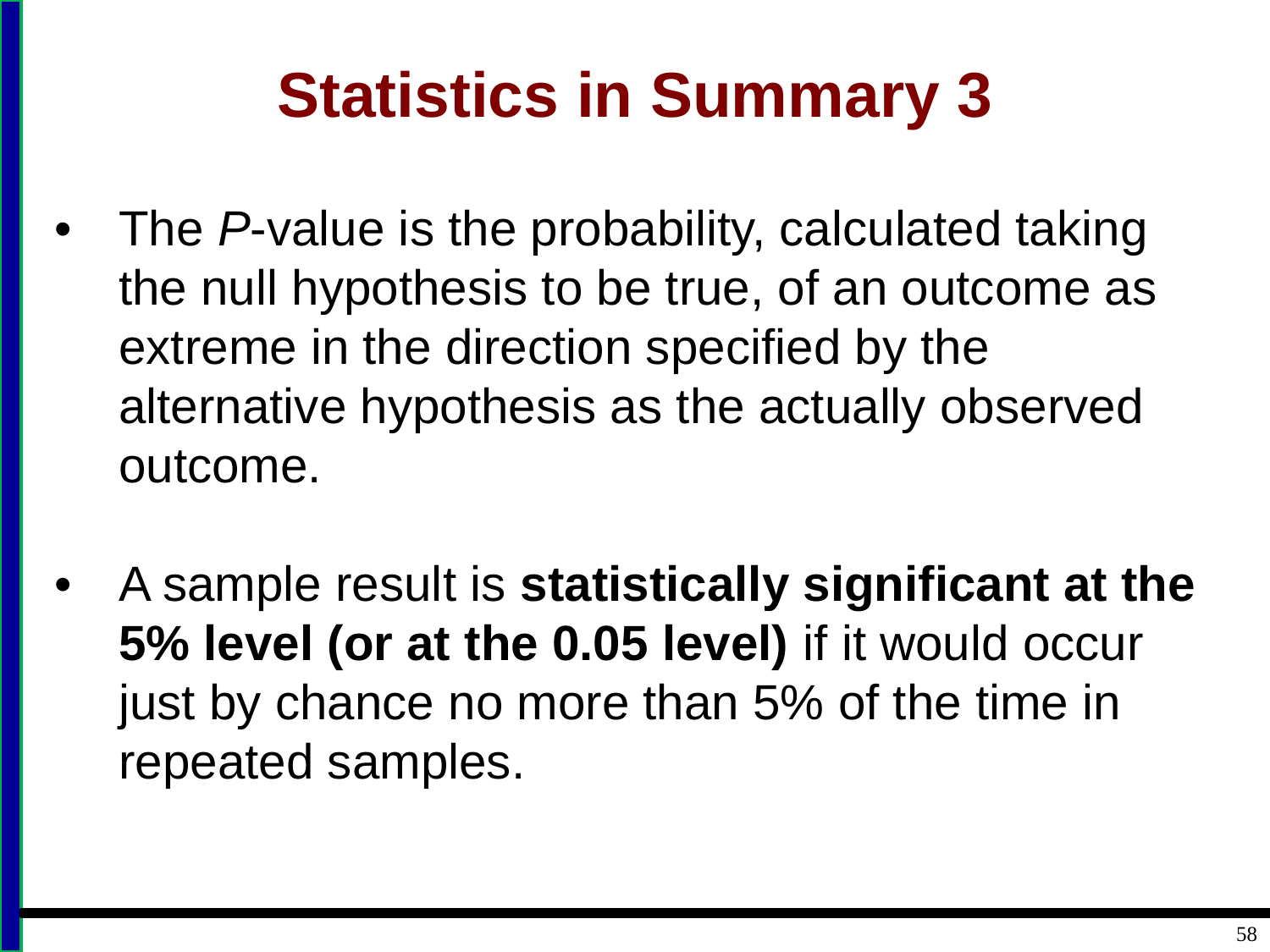

# Statistics in Summary 3
• 	The P-value is the probability, calculated taking the null hypothesis to be true, of an outcome as extreme in the direction specified by the alternative hypothesis as the actually observed outcome.

• 	A sample result is statistically significant at the 5% level (or at the 0.05 level) if it would occur just by chance no more than 5% of the time in repeated samples.